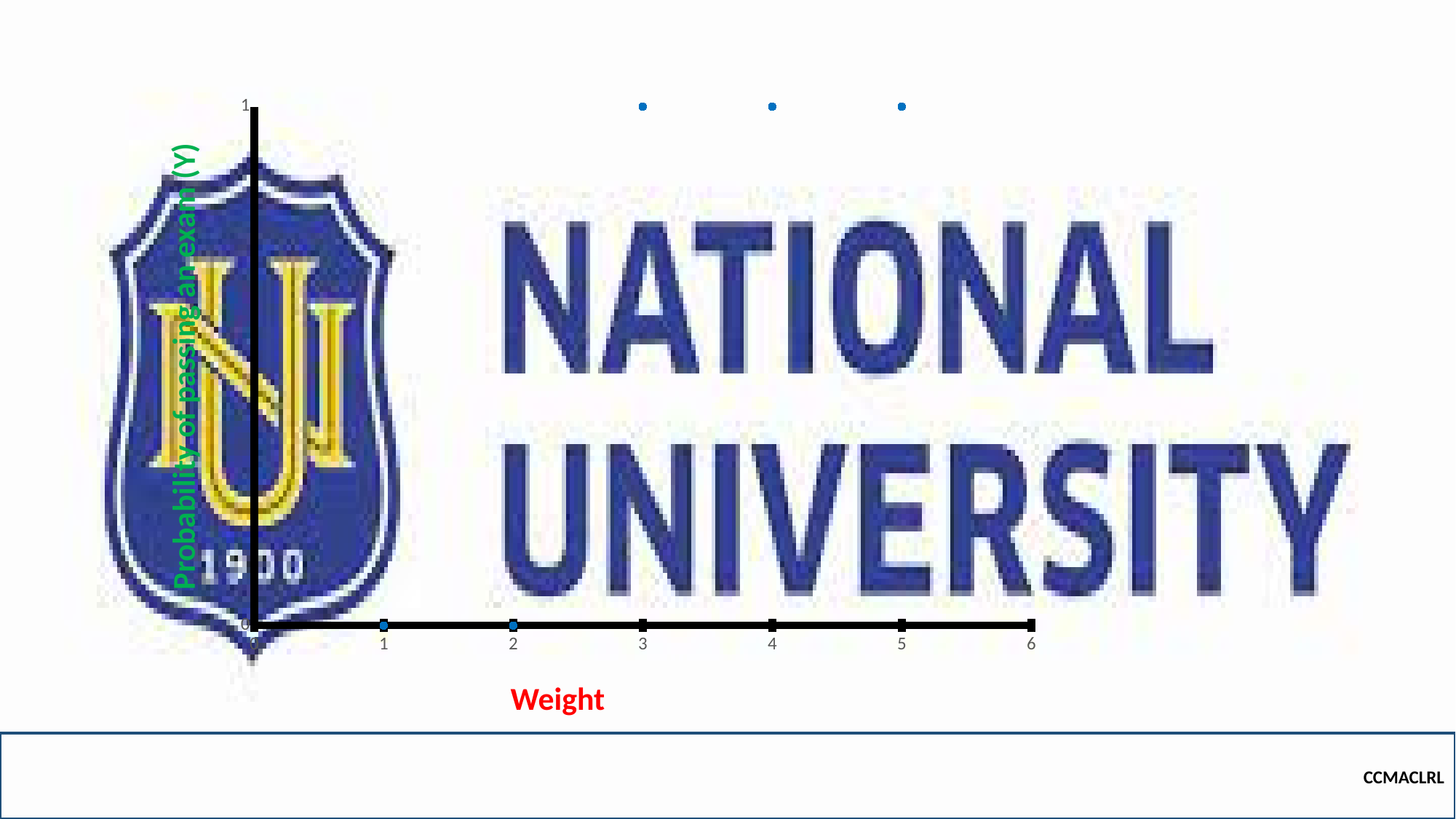

### Chart

| Category | Y-Values | Y-pred |
|---|---|---|
Probability of passing an exam (Y)
Weight
CCMACLRL